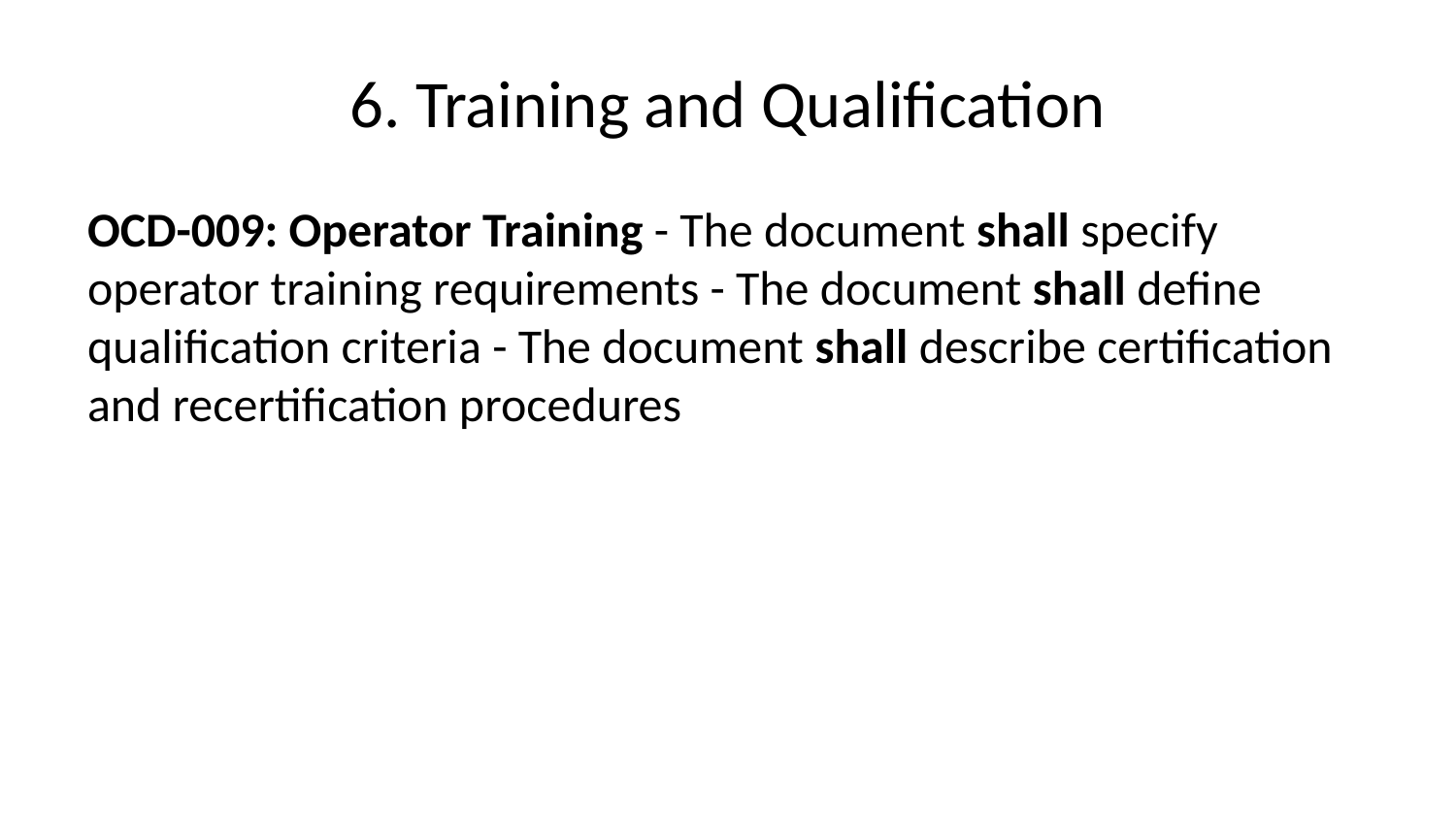

# 6. Training and Qualification
OCD-009: Operator Training - The document shall specify operator training requirements - The document shall define qualification criteria - The document shall describe certification and recertification procedures